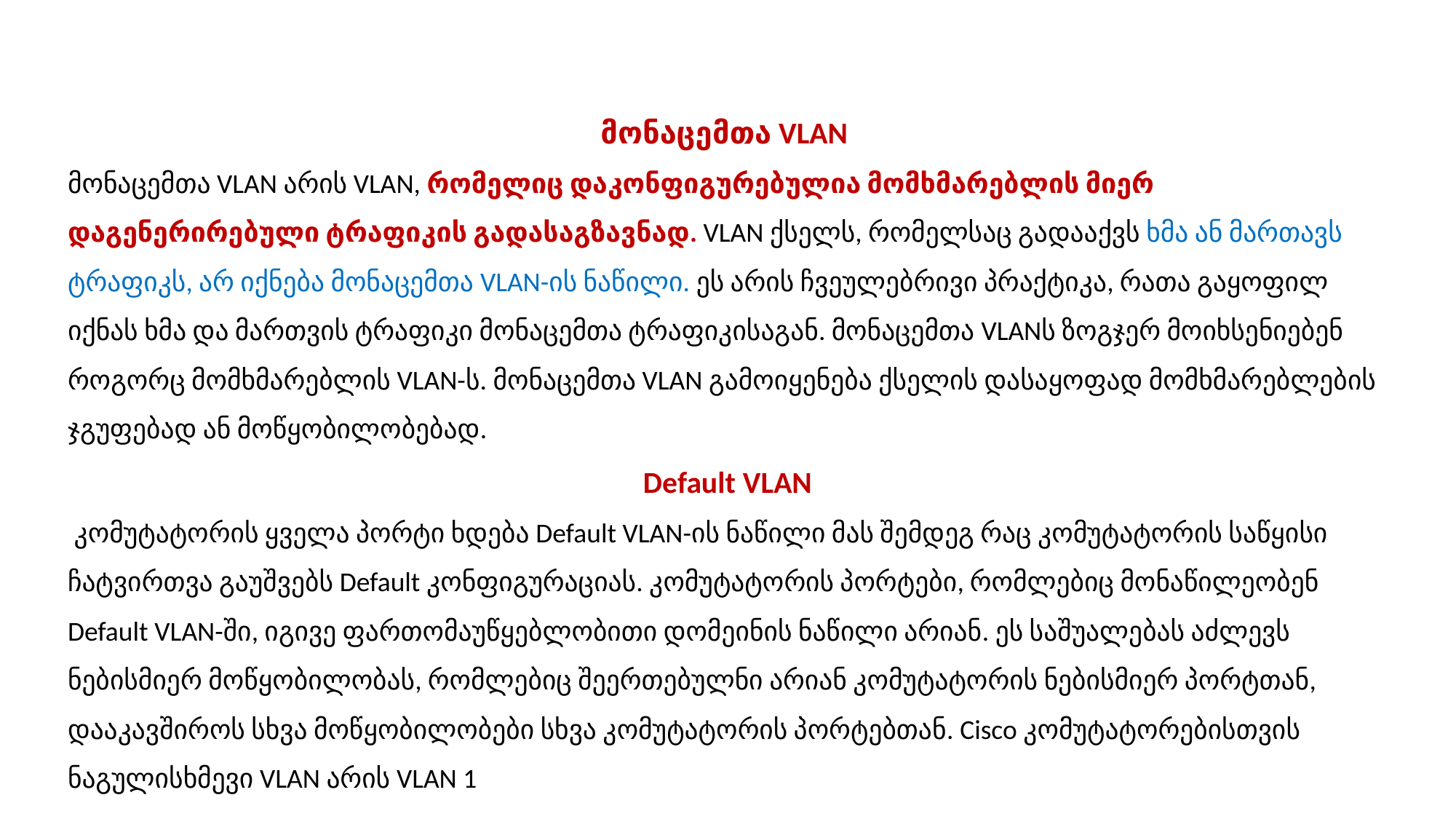

მონაცემთა VLAN
მონაცემთა VLAN არის VLAN, რომელიც დაკონფიგურებულია მომხმარებლის მიერ დაგენერირებული ტრაფიკის გადასაგზავნად. VLAN ქსელს, რომელსაც გადააქვს ხმა ან მართავს ტრაფიკს, არ იქნება მონაცემთა VLAN-ის ნაწილი. ეს არის ჩვეულებრივი პრაქტიკა, რათა გაყოფილ იქნას ხმა და მართვის ტრაფიკი მონაცემთა ტრაფიკისაგან. მონაცემთა VLANს ზოგჯერ მოიხსენიებენ როგორც მომხმარებლის VLAN-ს. მონაცემთა VLAN გამოიყენება ქსელის დასაყოფად მომხმარებლების ჯგუფებად ან მოწყობილობებად.
Default VLAN
 კომუტატორის ყველა პორტი ხდება Default VLAN-ის ნაწილი მას შემდეგ რაც კომუტატორის საწყისი ჩატვირთვა გაუშვებს Default კონფიგურაციას. კომუტატორის პორტები, რომლებიც მონაწილეობენ Default VLAN-ში, იგივე ფართომაუწყებლობითი დომეინის ნაწილი არიან. ეს საშუალებას აძლევს ნებისმიერ მოწყობილობას, რომლებიც შეერთებულნი არიან კომუტატორის ნებისმიერ პორტთან, დააკავშიროს სხვა მოწყობილობები სხვა კომუტატორის პორტებთან. Cisco კომუტატორებისთვის ნაგულისხმევი VLAN არის VLAN 1